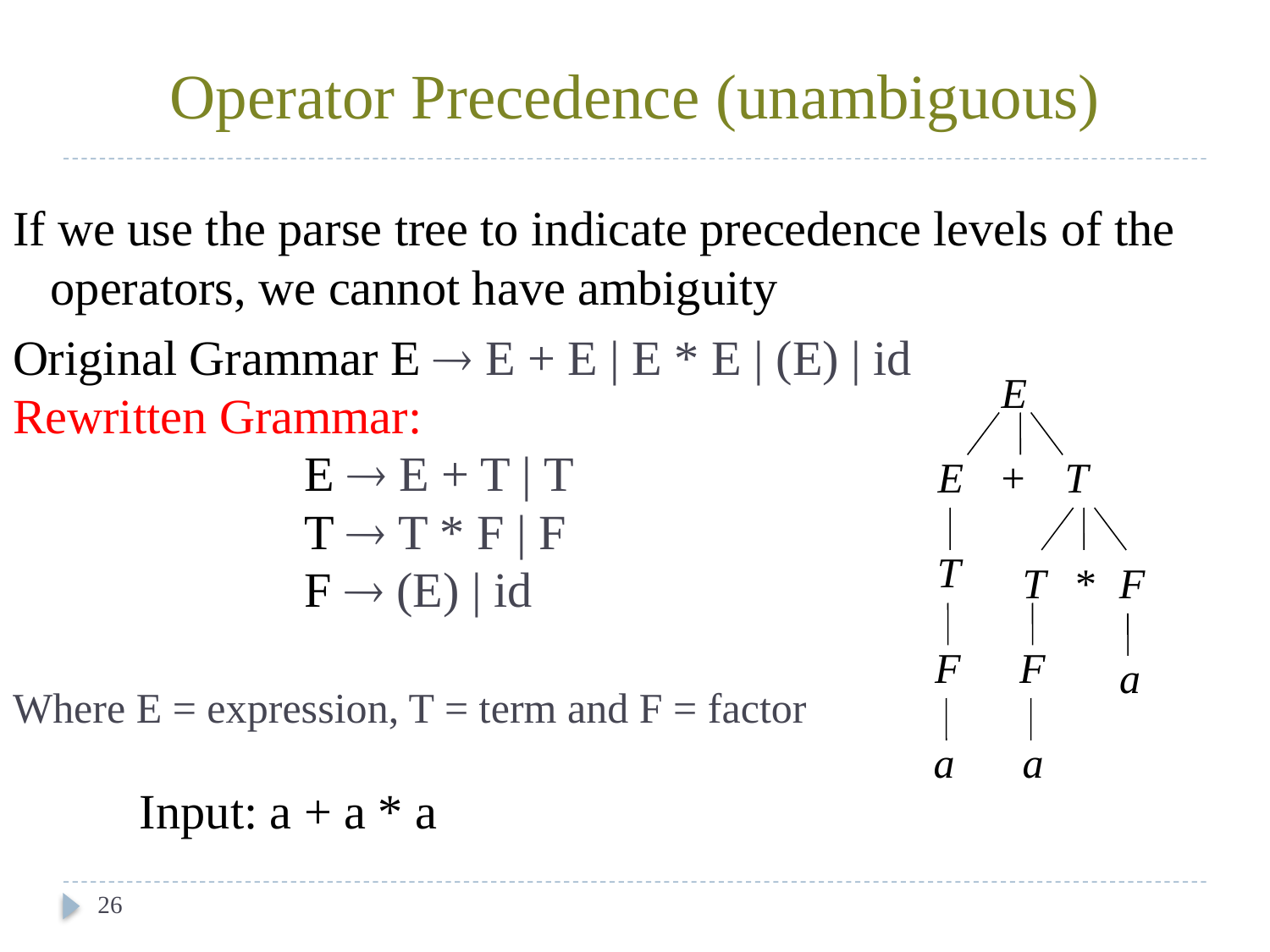

# Operator Precedence (unambiguous)
If we use the parse tree to indicate precedence levels of the operators, we cannot have ambiguity
Original Grammar E → E + E | E * E | (E) | id
Rewritten Grammar:
			E → E + T | T
			T → T * F | F
			F → (E) | id

Where E = expression, T = term and F = factor
E

E
+
T

T
T
*
F

F
F
a

a
a
Input: a + a * a
26